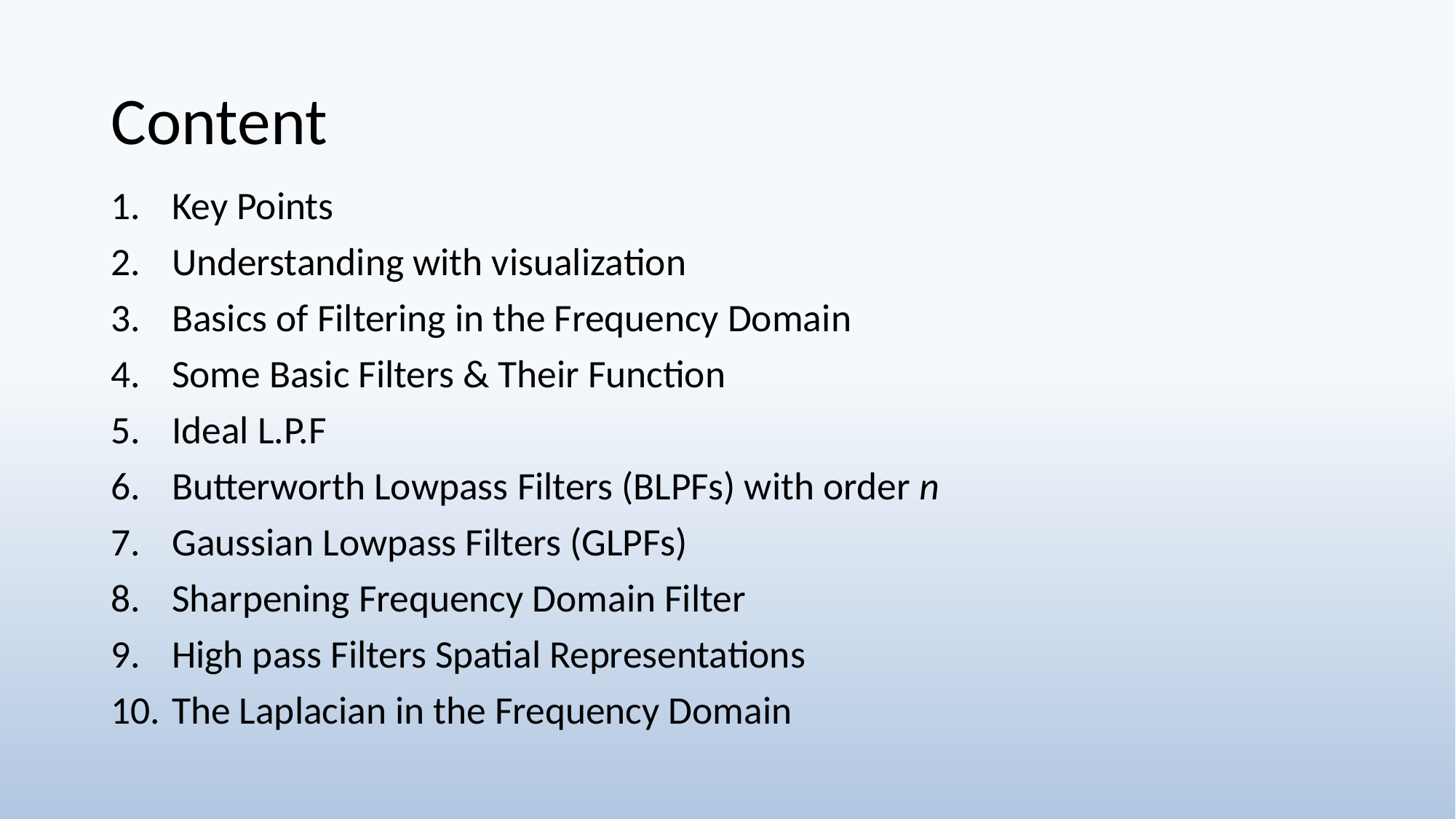

# Content
Key Points
Understanding with visualization
Basics of Filtering in the Frequency Domain
Some Basic Filters & Their Function
Ideal L.P.F
Butterworth Lowpass Filters (BLPFs) with order n
Gaussian Lowpass Filters (GLPFs)
Sharpening Frequency Domain Filter
High pass Filters Spatial Representations
The Laplacian in the Frequency Domain